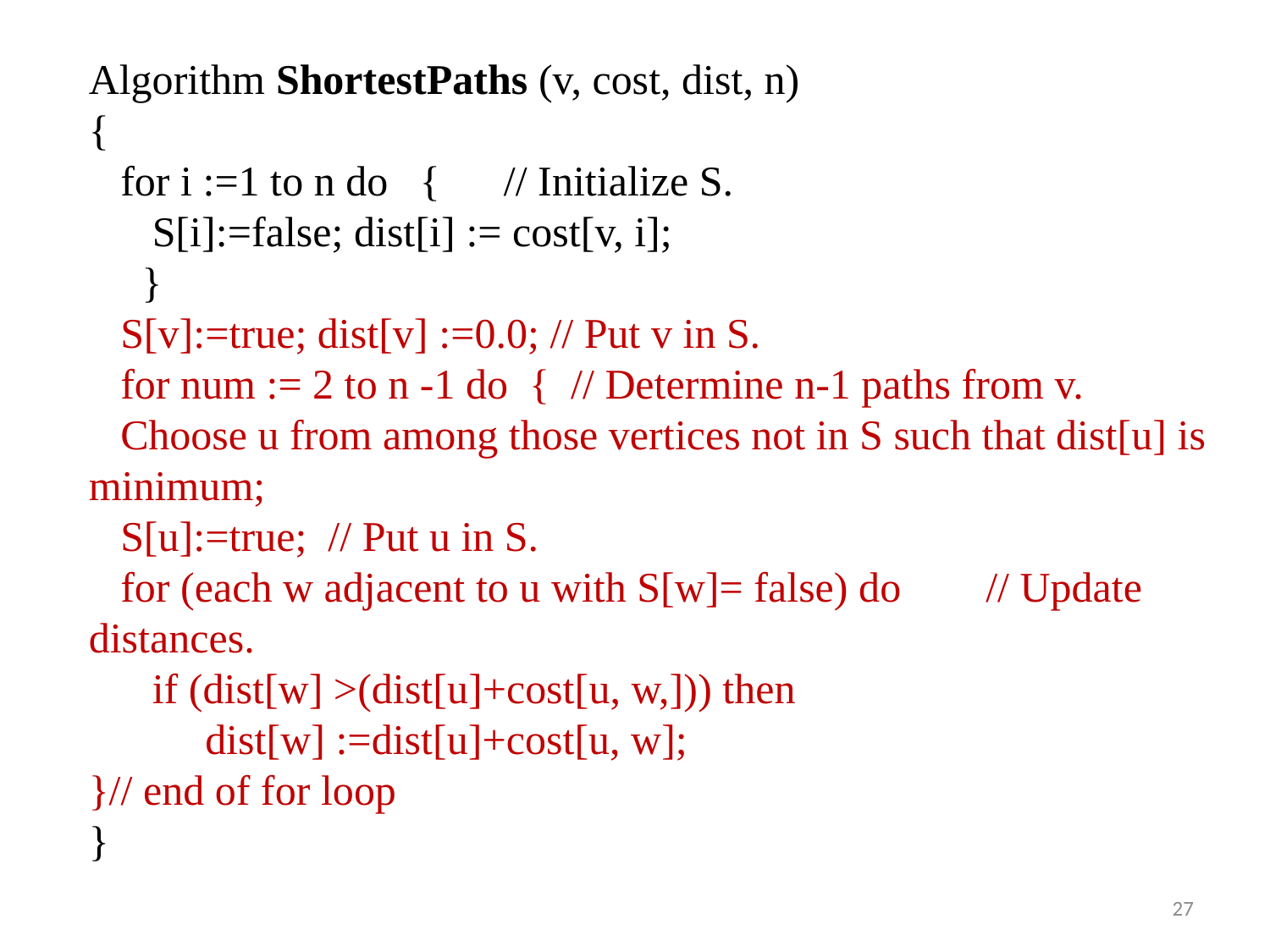

Algorithm ShortestPaths (v, cost, dist, n)
{
   for i :=1 to n do   {      // Initialize S.
      S[i]:=false; dist[i] := cost[v, i];
     }
   S[v]:=true; dist[v] :=0.0; // Put v in S.
   for num := 2 to n -1 do  {  // Determine n-1 paths from v.
   Choose u from among those vertices not in S such that dist[u] is minimum;
   S[u]:=true;  // Put u in S.
   for (each w adjacent to u with S[w]= false) do        // Update distances.
      if (dist[w] >(dist[u]+cost[u, w,])) then
           dist[w] :=dist[u]+cost[u, w];
}// end of for loop
}
27